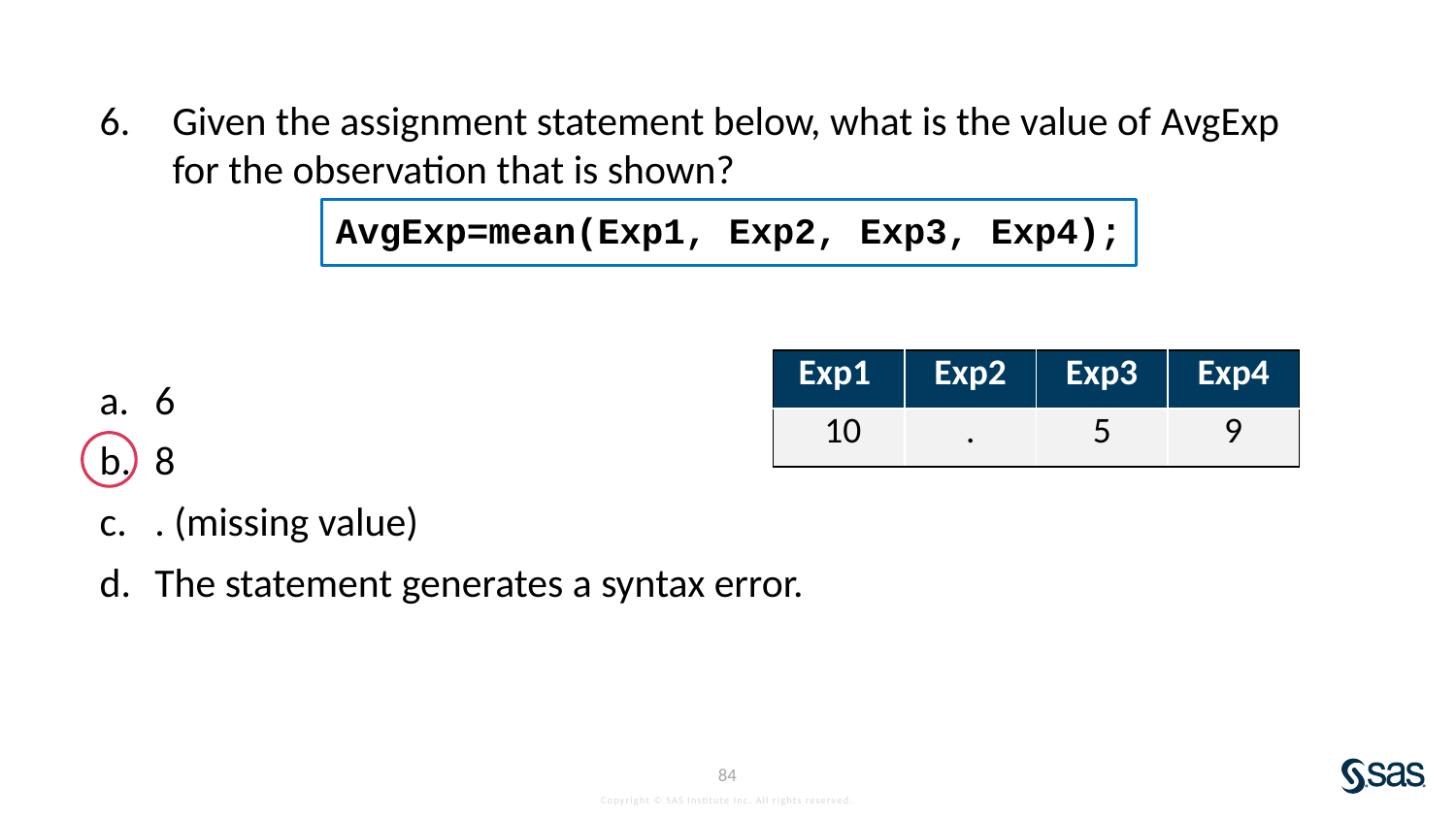

Given the assignment statement below, what is the value of AvgExp
for the observation that is shown?

6
8
. (missing value)
The statement generates a syntax error.
AvgExp=mean(Exp1, Exp2, Exp3, Exp4);
| Exp1 | Exp2 | Exp3 | Exp4 |
| --- | --- | --- | --- |
| 10 | . | 5 | 9 |